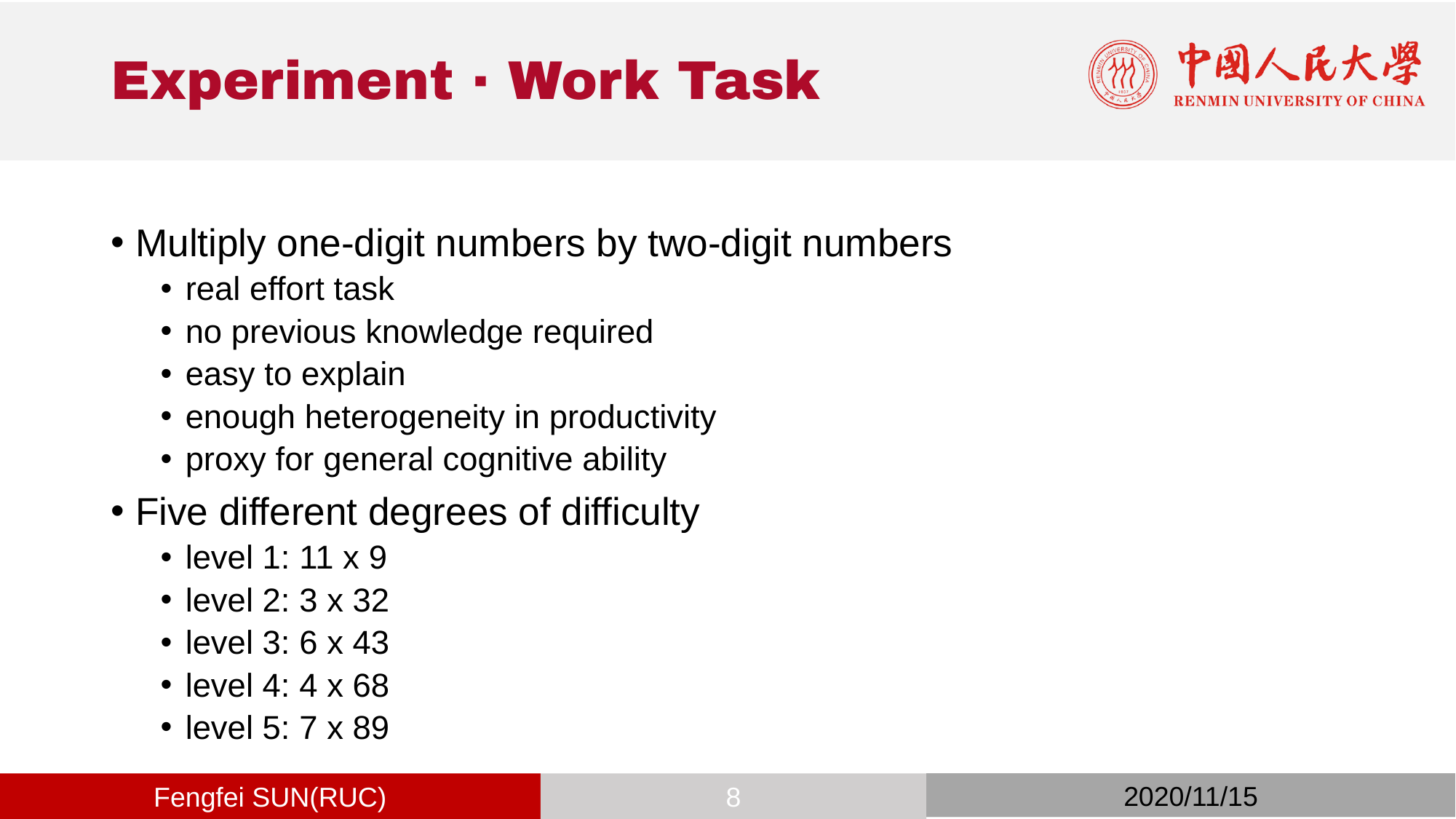

# Experiment · Work Task
Multiply one-digit numbers by two-digit numbers
real effort task
no previous knowledge required
easy to explain
enough heterogeneity in productivity
proxy for general cognitive ability
Five different degrees of difficulty
level 1: 11 x 9
level 2: 3 x 32
level 3: 6 x 43
level 4: 4 x 68
level 5: 7 x 89